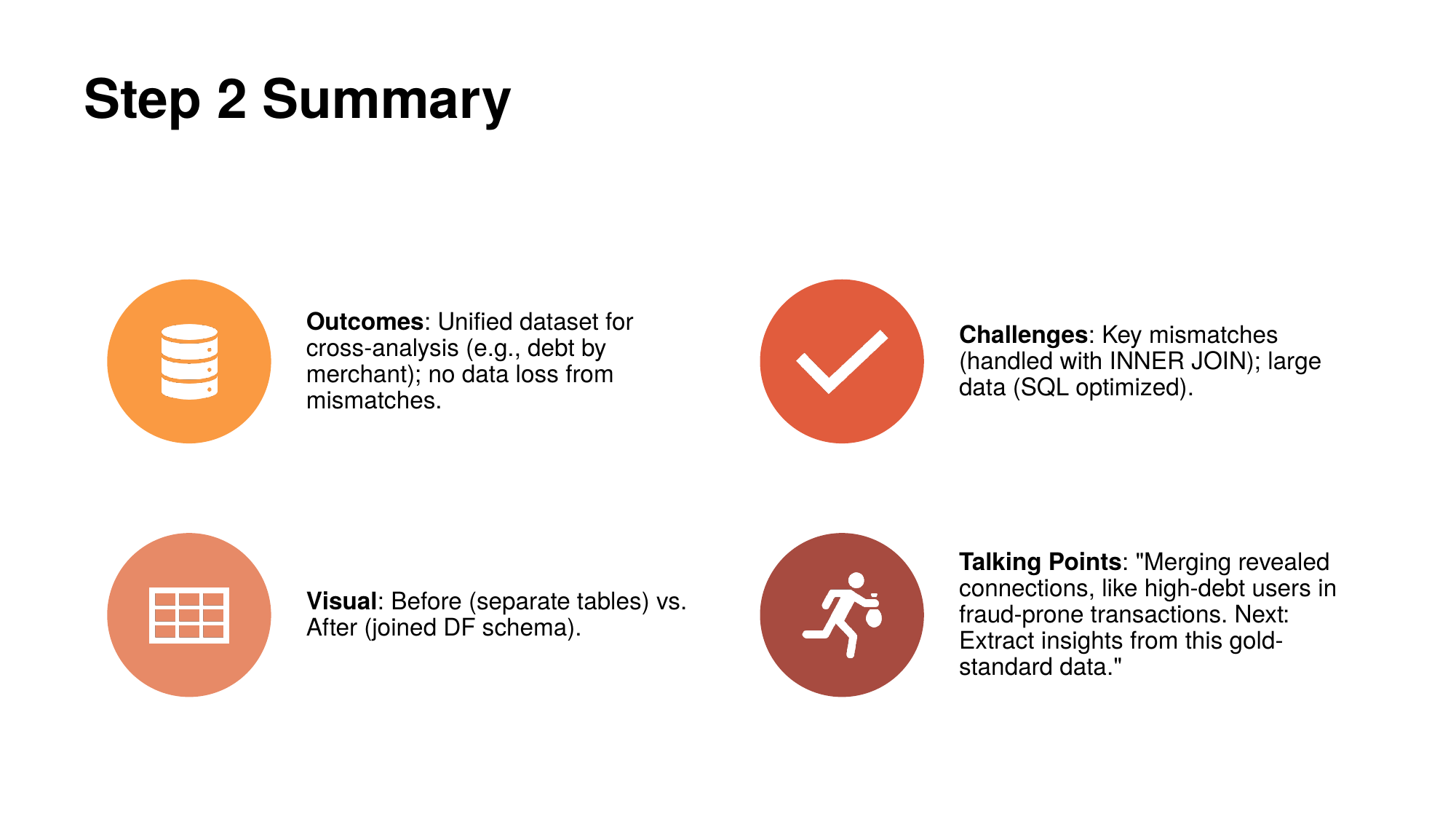

# Step 2 Summary
Outcomes: Unified dataset for cross-analysis (e.g., debt by merchant); no data loss from mismatches.
Challenges: Key mismatches (handled with INNER JOIN); large data (SQL optimized).
Visual: Before (separate tables) vs. After (joined DF schema).
Talking Points: "Merging revealed connections, like high-debt users in fraud-prone transactions. Next: Extract insights from this gold-standard data."